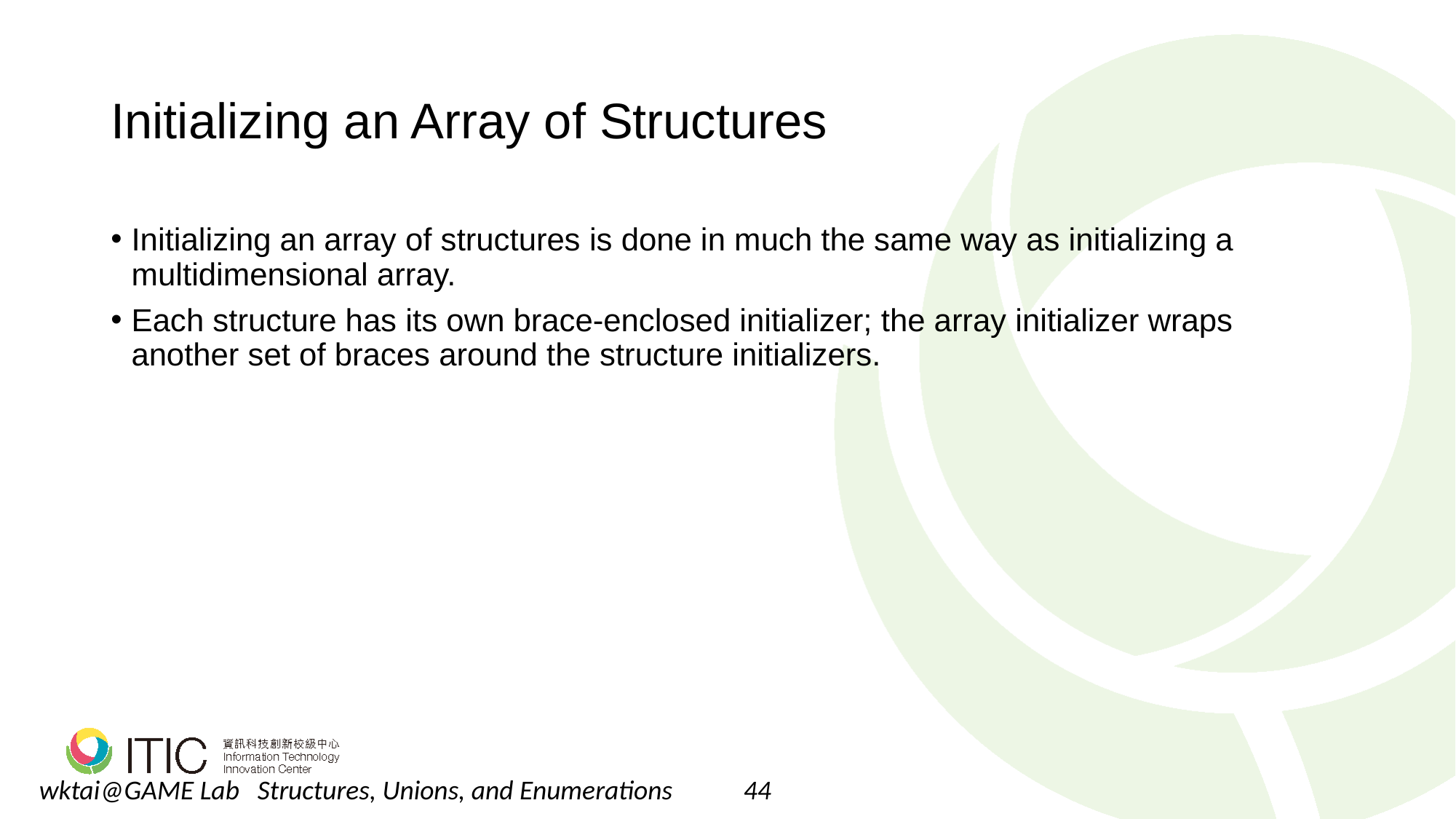

# Initializing an Array of Structures
Initializing an array of structures is done in much the same way as initializing a multidimensional array.
Each structure has its own brace-enclosed initializer; the array initializer wraps another set of braces around the structure initializers.